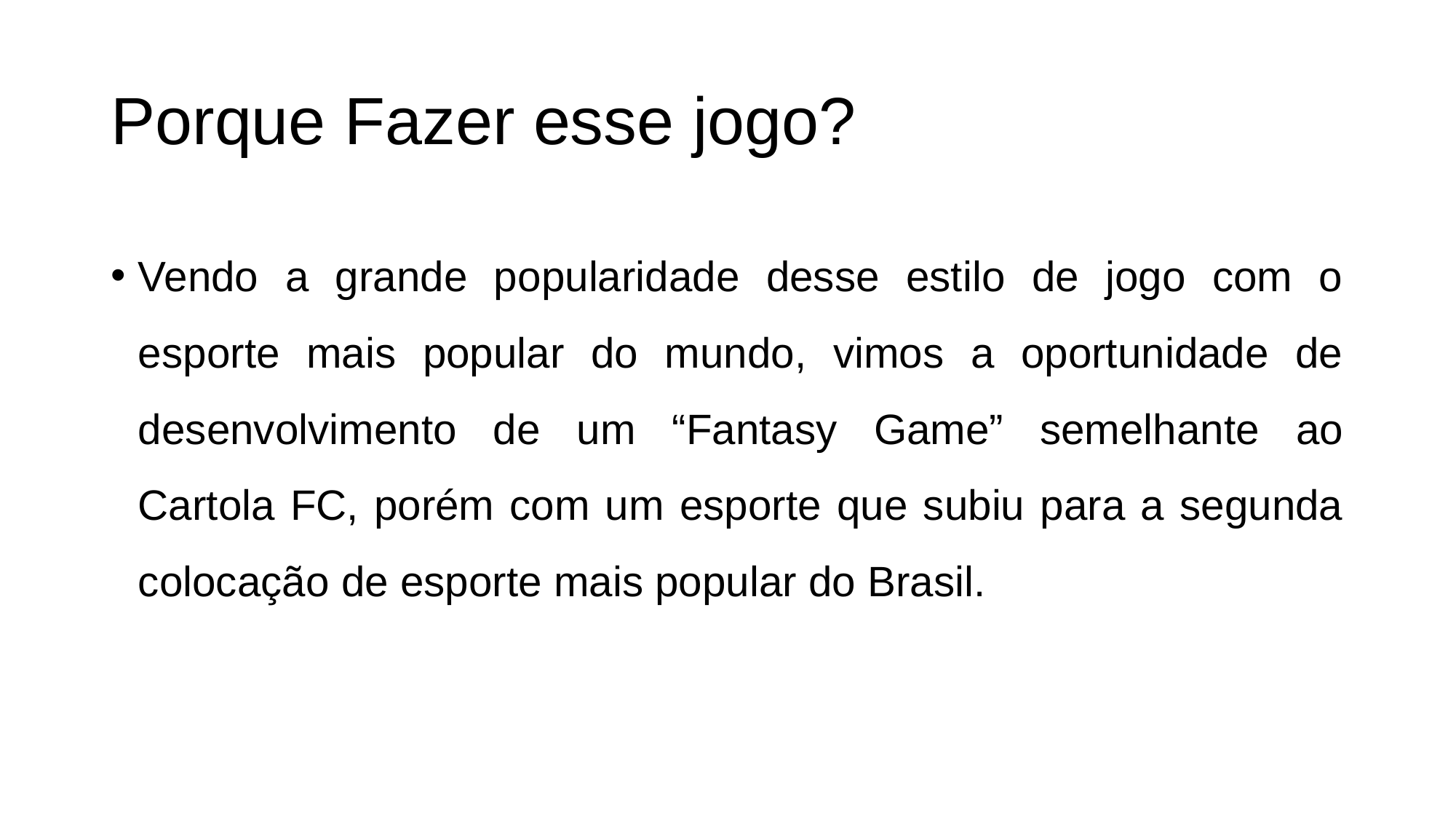

# Porque Fazer esse jogo?
Vendo a grande popularidade desse estilo de jogo com o esporte mais popular do mundo, vimos a oportunidade de desenvolvimento de um “Fantasy Game” semelhante ao Cartola FC, porém com um esporte que subiu para a segunda colocação de esporte mais popular do Brasil.